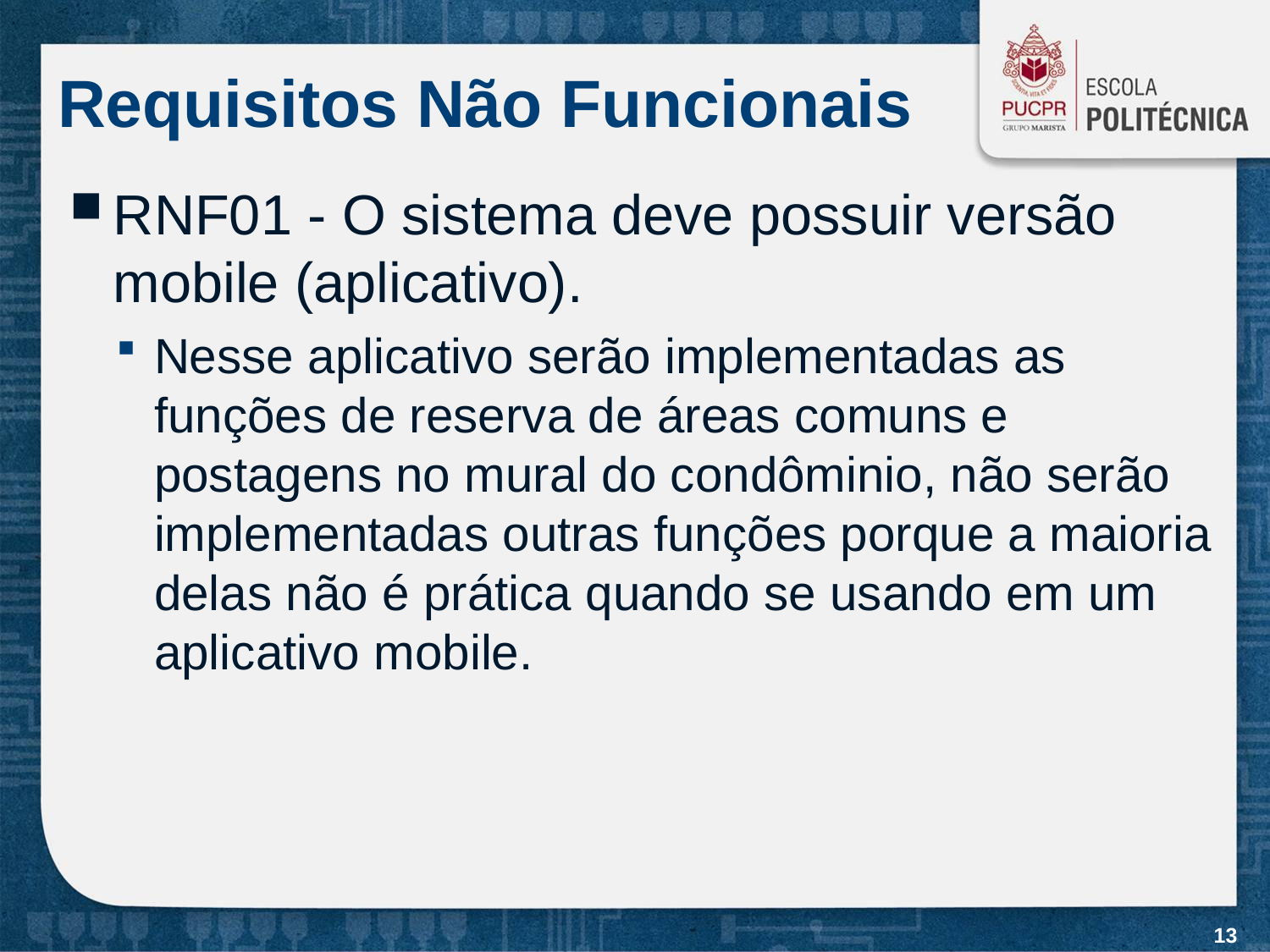

# Requisitos Não Funcionais
RNF01 - O sistema deve possuir versão mobile (aplicativo).
Nesse aplicativo serão implementadas as funções de reserva de áreas comuns e postagens no mural do condôminio, não serão implementadas outras funções porque a maioria delas não é prática quando se usando em um aplicativo mobile.
13